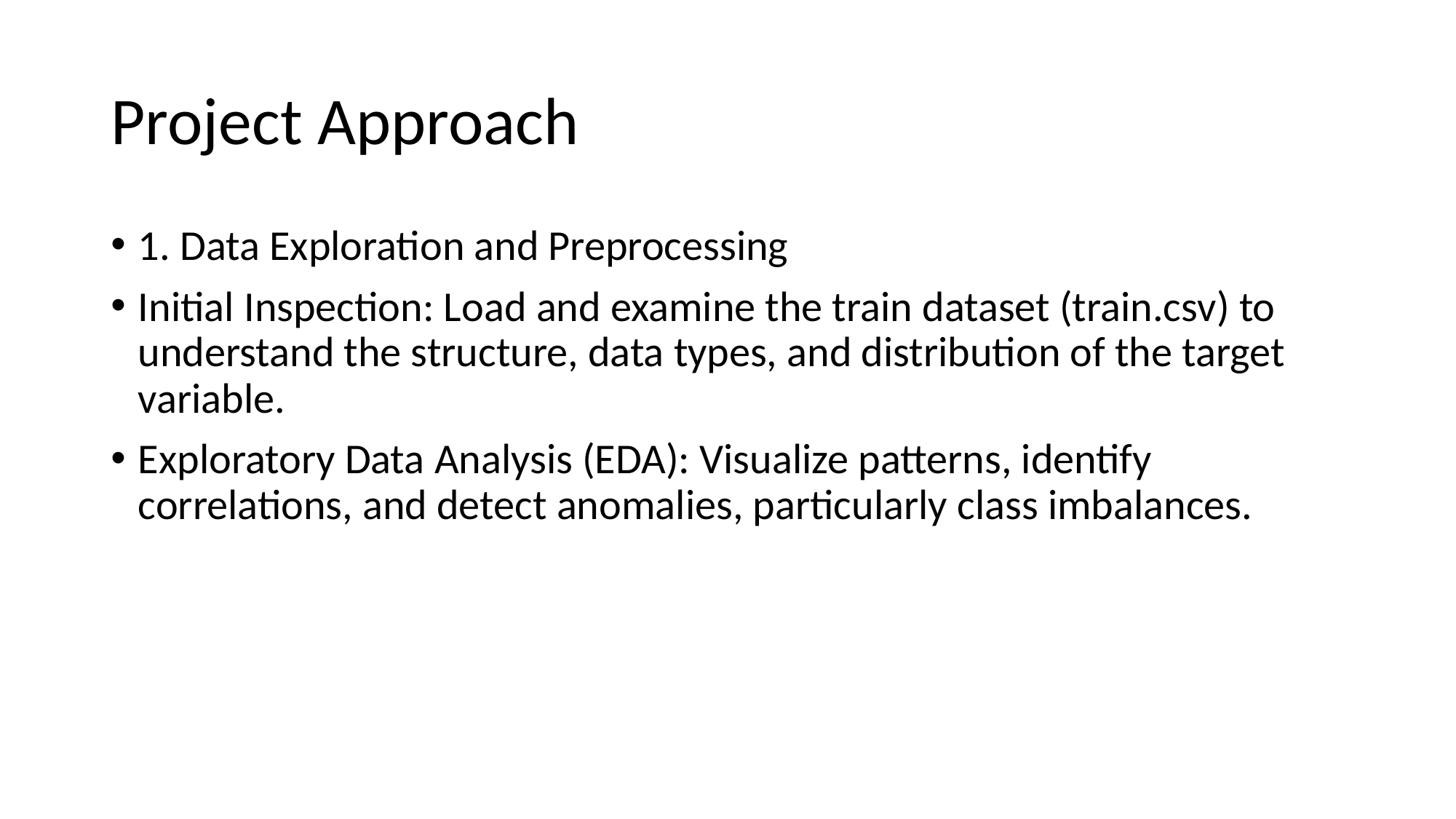

# Project Approach
1. Data Exploration and Preprocessing
Initial Inspection: Load and examine the train dataset (train.csv) to understand the structure, data types, and distribution of the target variable.
Exploratory Data Analysis (EDA): Visualize patterns, identify correlations, and detect anomalies, particularly class imbalances.